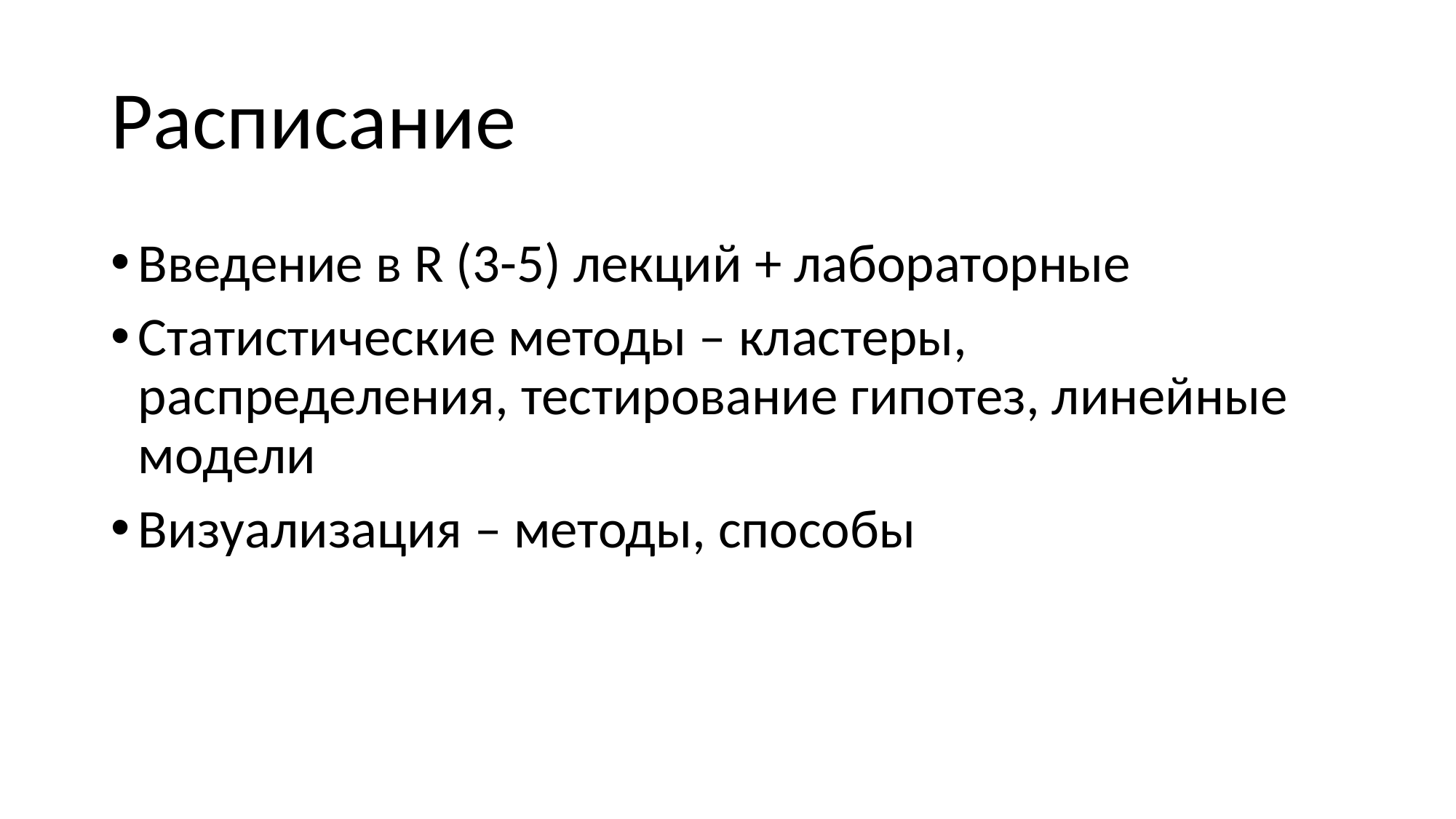

# Расписание
Введение в R (3-5) лекций + лабораторные
Статистические методы – кластеры, распределения, тестирование гипотез, линейные модели
Визуализация – методы, способы